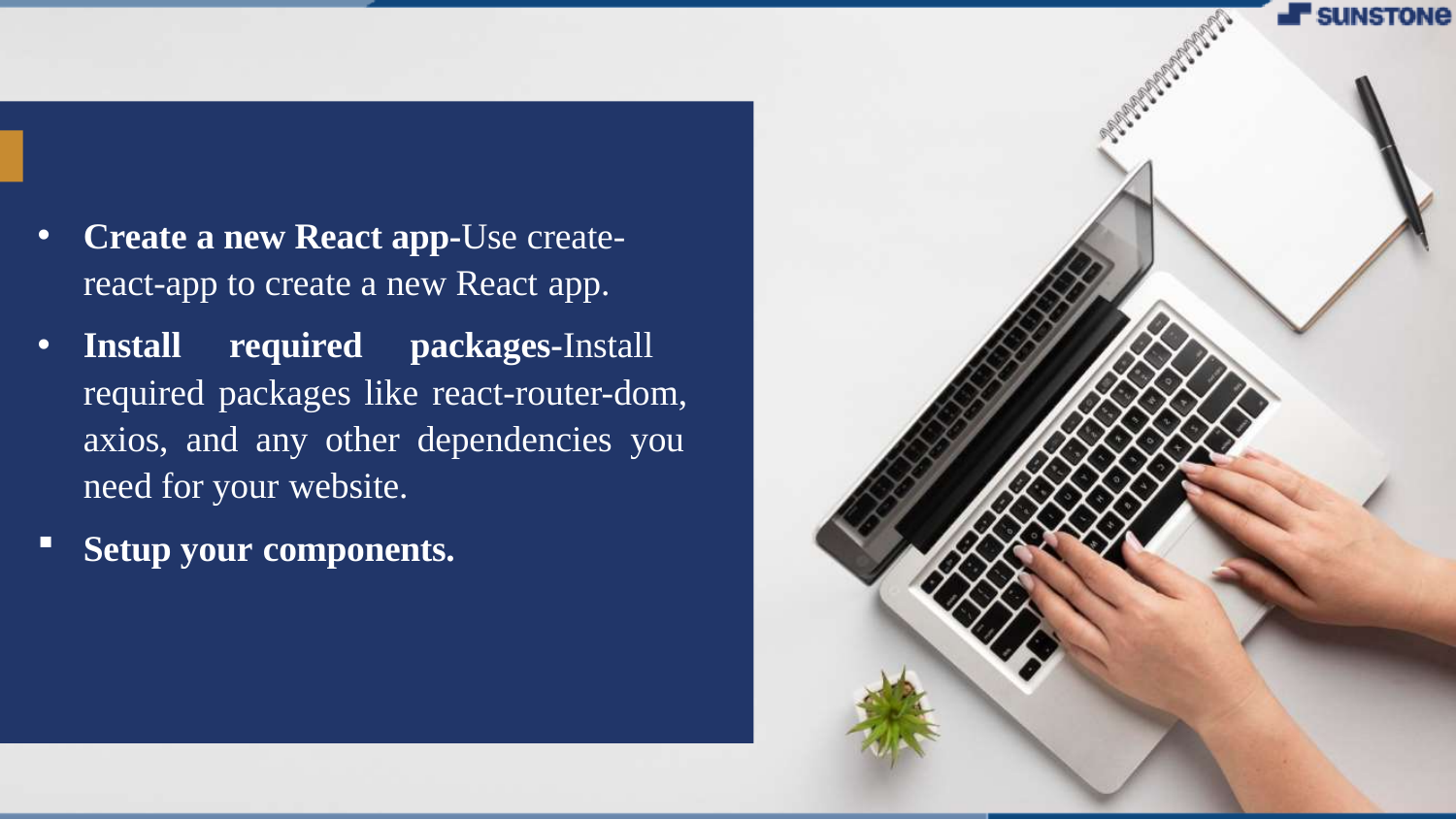

Create a new React app-Use create-
react-app to create a new React app.
Install required packages-Install  required packages like react-router-dom,  axios, and any other dependencies you  need for your website.
Setup your components.